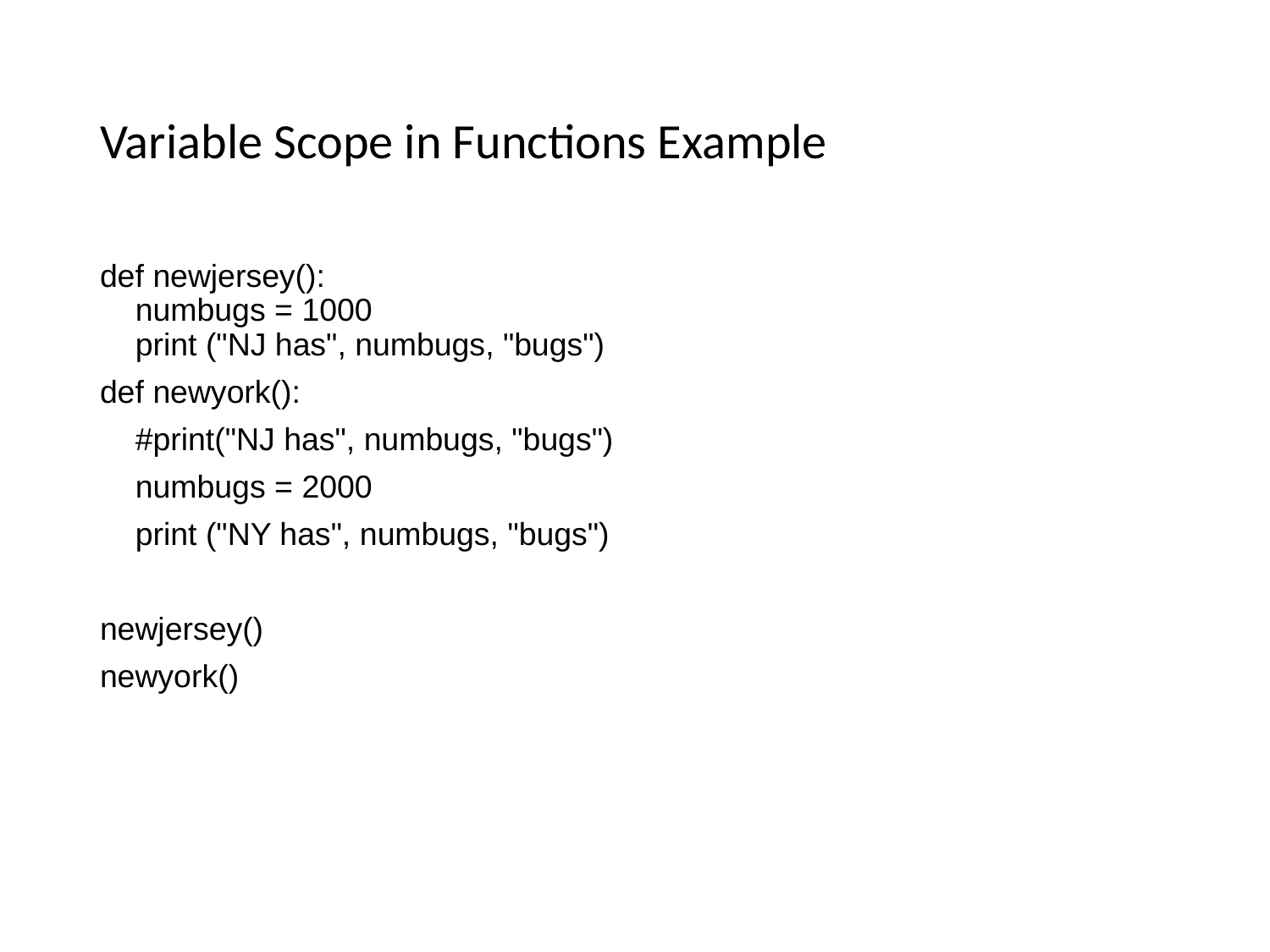

# Variable Scope in Functions Example
def newjersey():
    numbugs = 1000
    print ("NJ has", numbugs, "bugs")
def newyork():
    #print("NJ has", numbugs, "bugs")
    numbugs = 2000
    print ("NY has", numbugs, "bugs")

newjersey()
newyork()